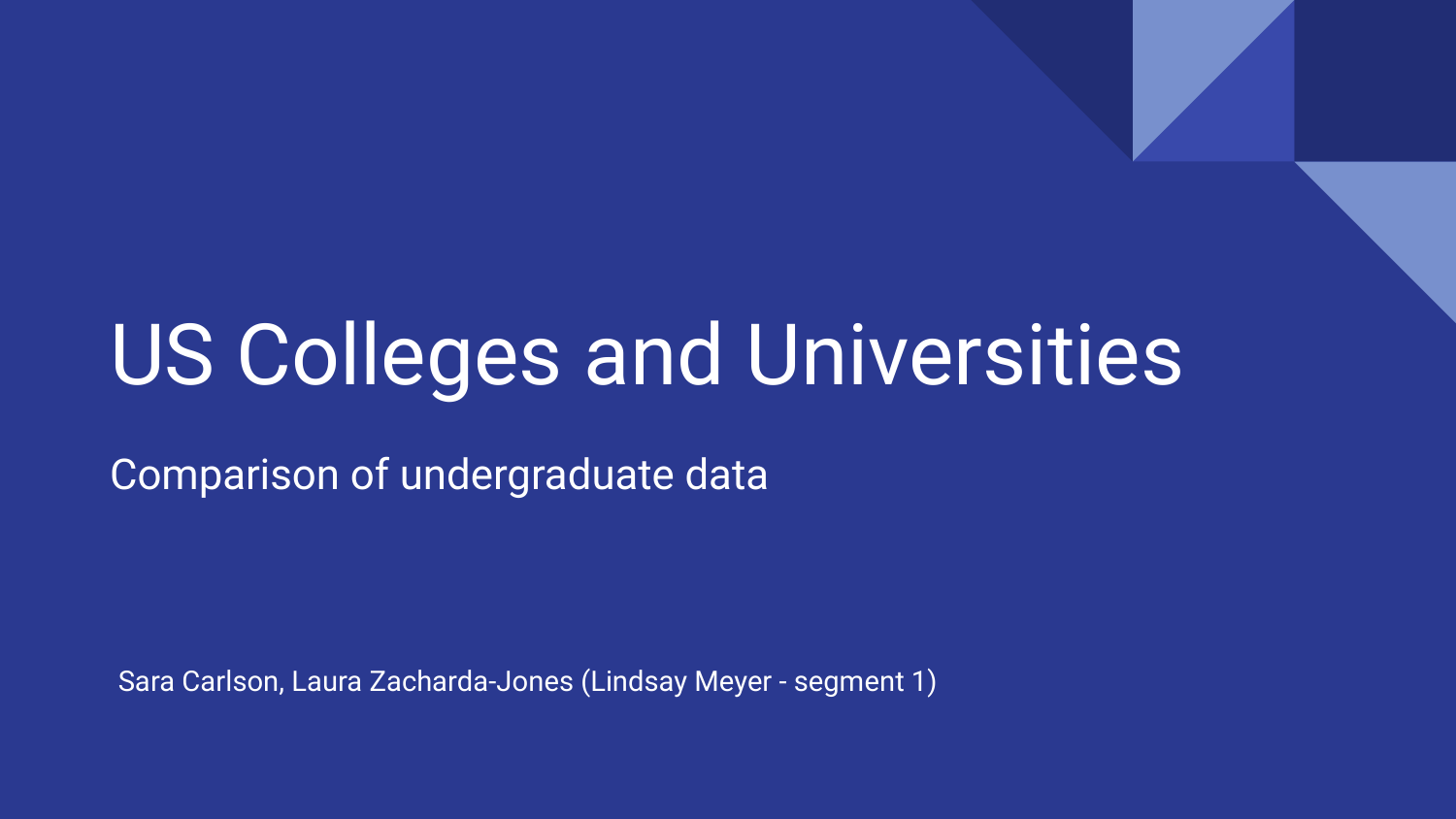

# US Colleges and Universities
Comparison of undergraduate data
Sara Carlson, Laura Zacharda-Jones (Lindsay Meyer - segment 1)